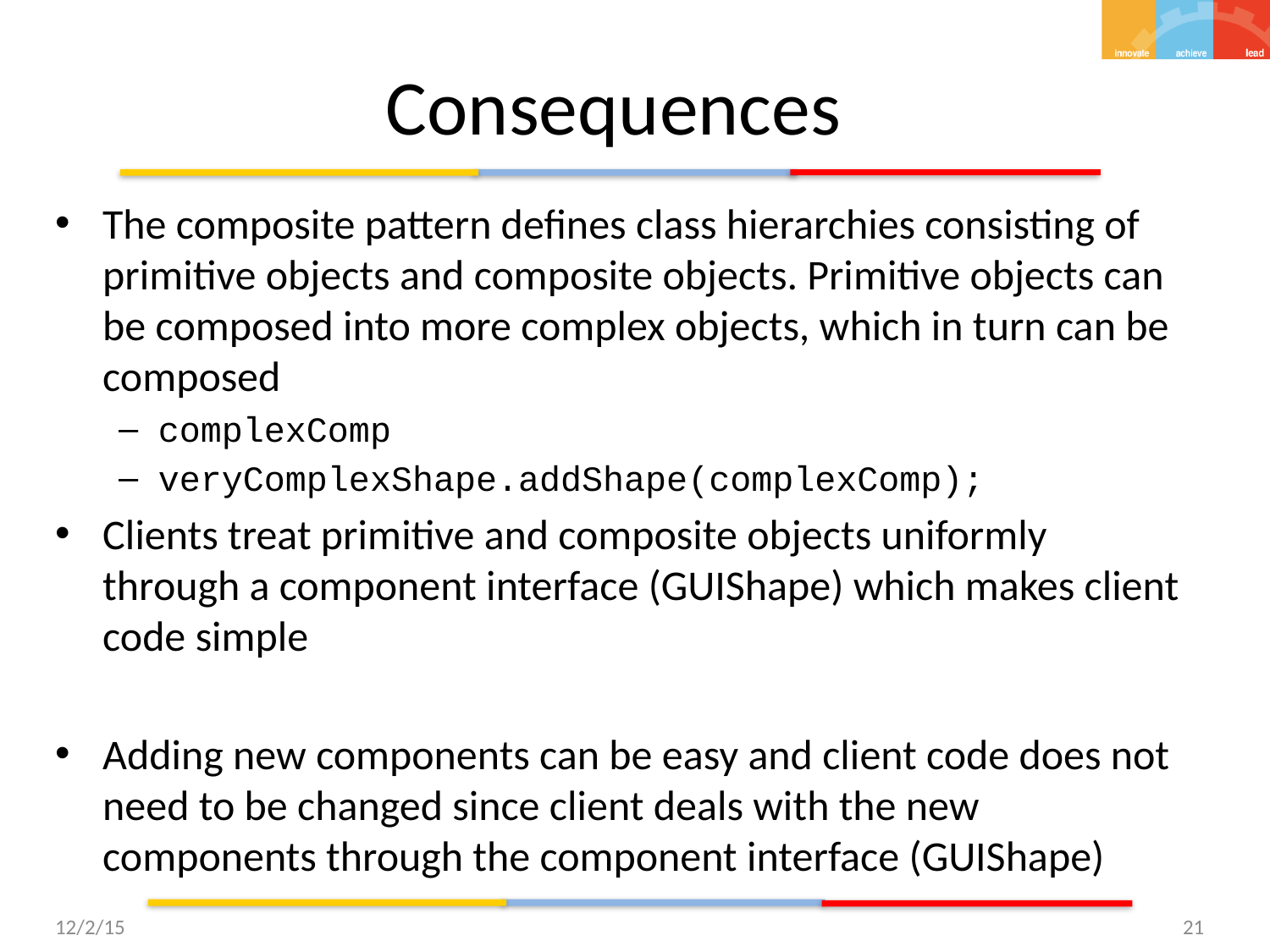

# Consequences
The composite pattern defines class hierarchies consisting of primitive objects and composite objects. Primitive objects can be composed into more complex objects, which in turn can be composed
complexComp
veryComplexShape.addShape(complexComp);
Clients treat primitive and composite objects uniformly through a component interface (GUIShape) which makes client code simple

Adding new components can be easy and client code does not need to be changed since client deals with the new components through the component interface (GUIShape)

12/2/15
21